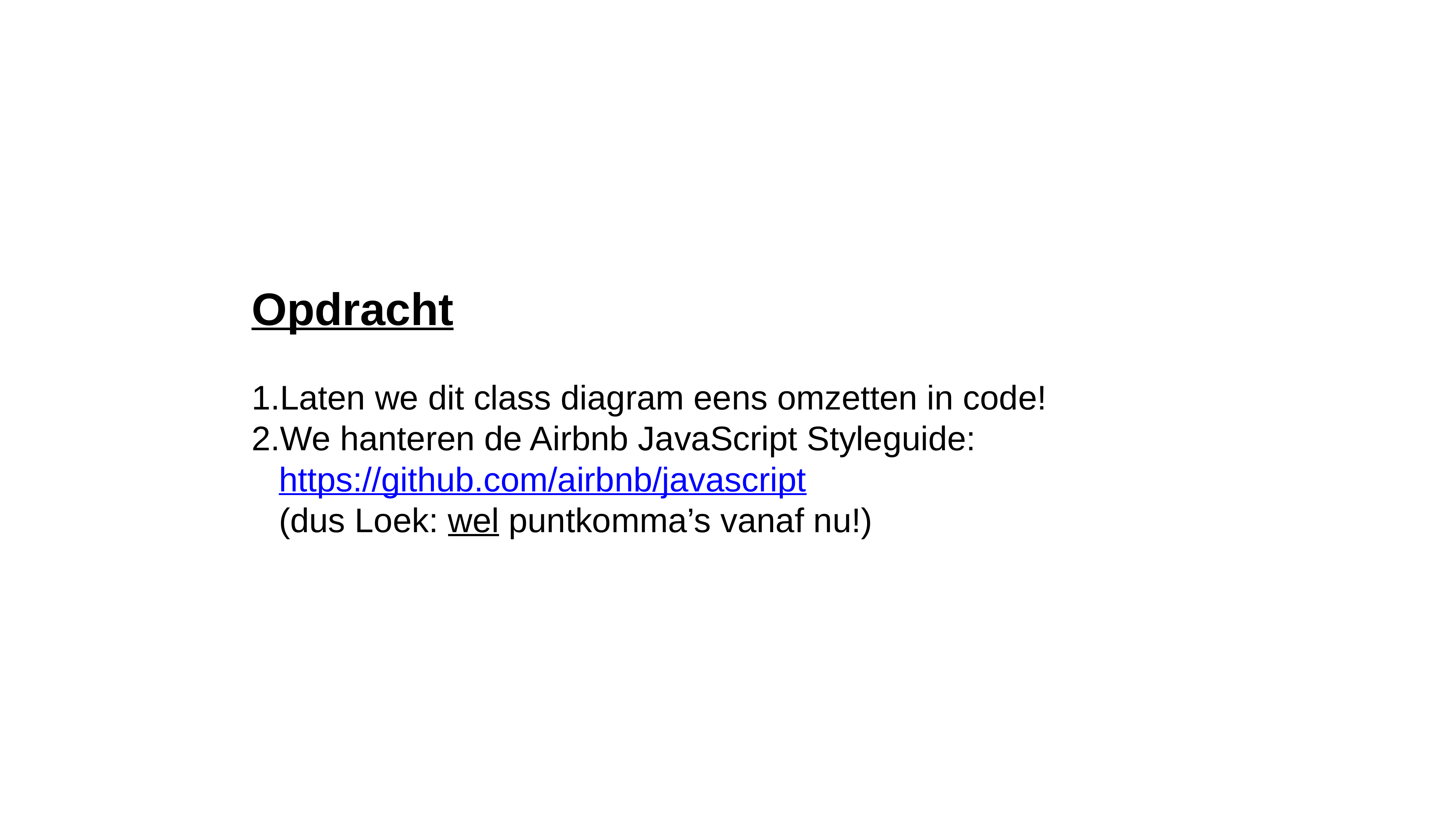

Opdracht

Laten we dit class diagram eens omzetten in code!
We hanteren de Airbnb JavaScript Styleguide: https://github.com/airbnb/javascript
(dus Loek: wel puntkomma’s vanaf nu!)